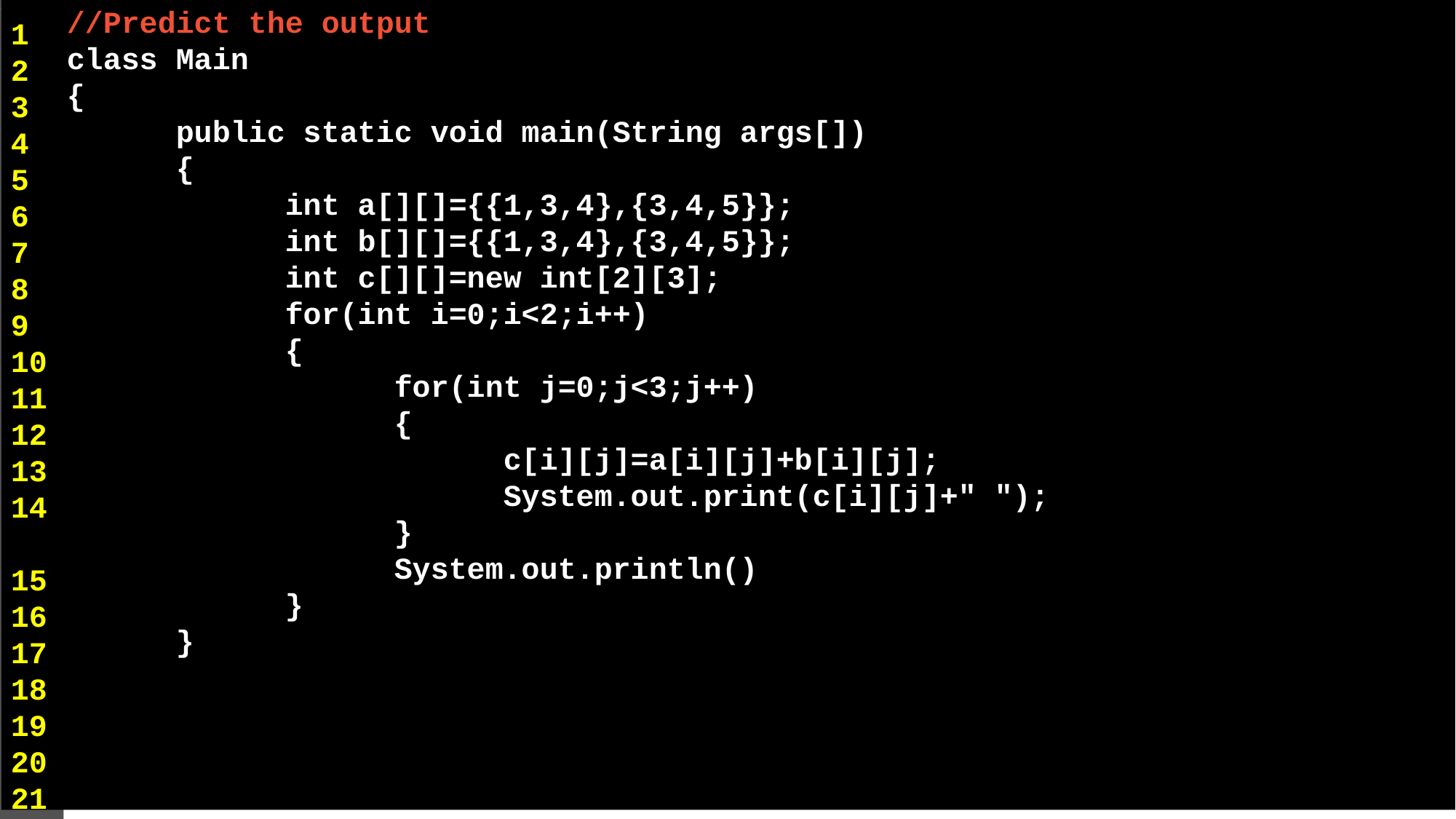

//Predict the output
class Main
{
	public static void main(String args[])
	{
		int a[][]={{1,3,4},{3,4,5}};
		int b[][]={{1,3,4},{3,4,5}};
		int c[][]=new int[2][3];
		for(int i=0;i<2;i++)
		{
			for(int j=0;j<3;j++)
			{
				c[i][j]=a[i][j]+b[i][j];  								System.out.print(c[i][j]+" ");
  			}
  			System.out.println()
		}
	}

1
2
3
4
5
6
7
8
9
10
11
12
13
14
15
16
17
18
19
20
21
22